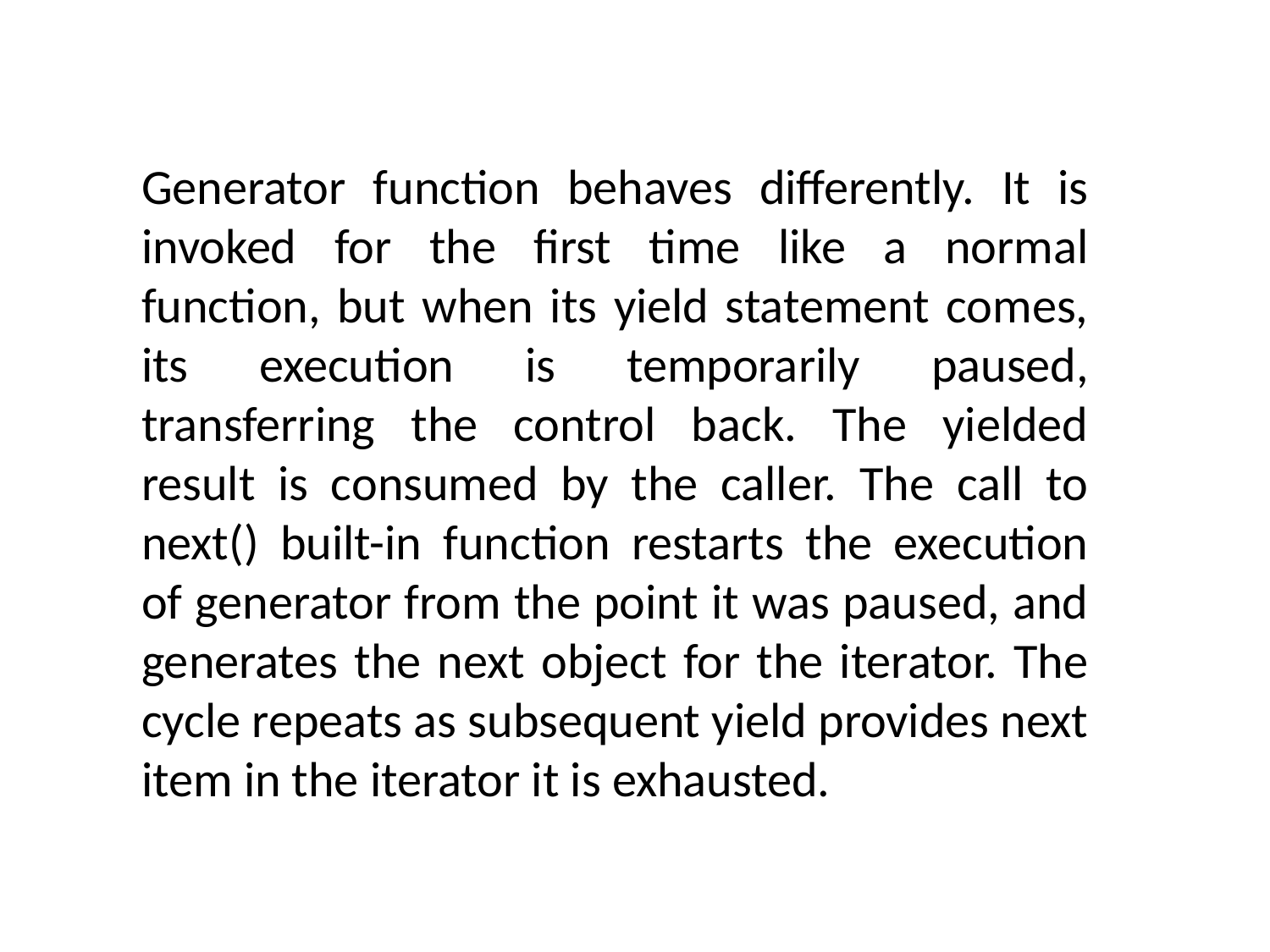

Generator function behaves differently. It is invoked for the first time like a normal function, but when its yield statement comes, its execution is temporarily paused, transferring the control back. The yielded result is consumed by the caller. The call to next() built-in function restarts the execution of generator from the point it was paused, and generates the next object for the iterator. The cycle repeats as subsequent yield provides next item in the iterator it is exhausted.